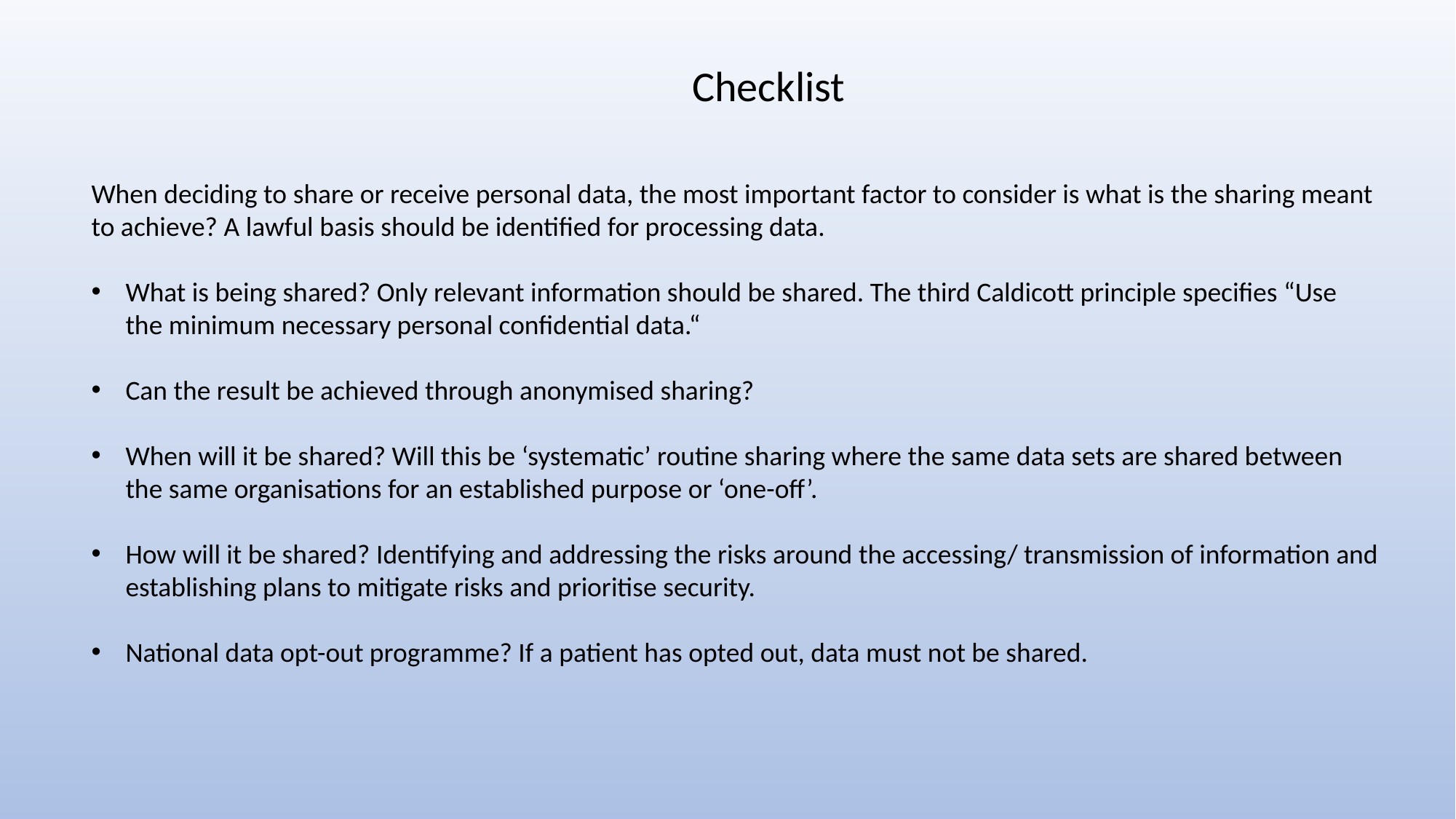

Checklist
When deciding to share or receive personal data, the most important factor to consider is what is the sharing meant to achieve? A lawful basis should be identified for processing data.

What is being shared? Only relevant information should be shared. The third Caldicott principle specifies “Use the minimum necessary personal confidential data.“

Can the result be achieved through anonymised sharing?

When will it be shared? Will this be ‘systematic’ routine sharing where the same data sets are shared between the same organisations for an established purpose or ‘one-off’.

How will it be shared? Identifying and addressing the risks around the accessing/ transmission of information and establishing plans to mitigate risks and prioritise security.

National data opt-out programme? If a patient has opted out, data must not be shared.